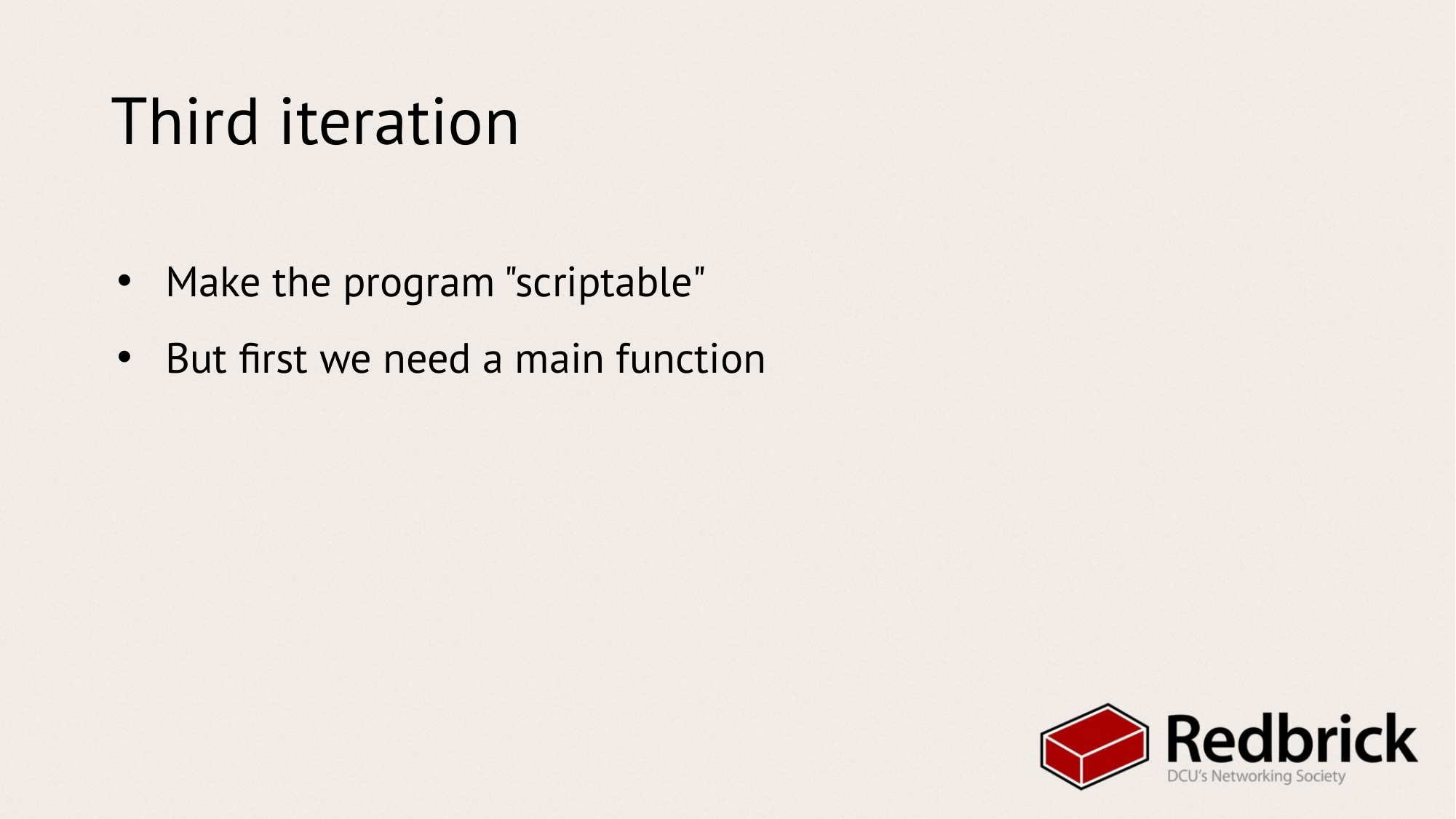

# Third iteration
Make the program "scriptable"
But first we need a main function